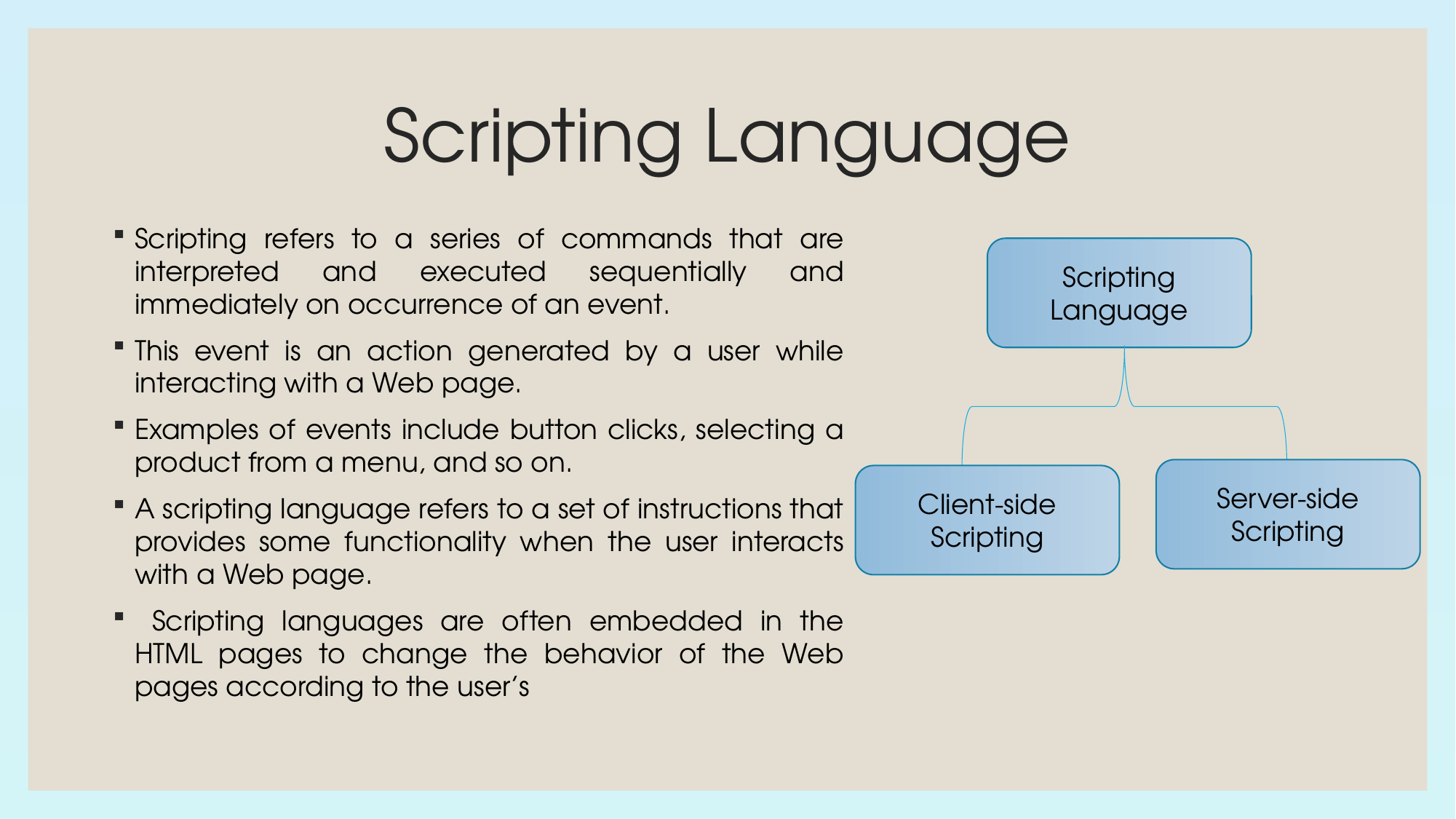

# Scripting Language
Scripting refers to a series of commands that are interpreted and executed sequentially and immediately on occurrence of an event.
This event is an action generated by a user while interacting with a Web page.
Examples of events include button clicks, selecting a product from a menu, and so on.
A scripting language refers to a set of instructions that provides some functionality when the user interacts with a Web page.
 Scripting languages are often embedded in the HTML pages to change the behavior of the Web pages according to the user’s
Scripting Language

Server-side Scripting

Client-side Scripting